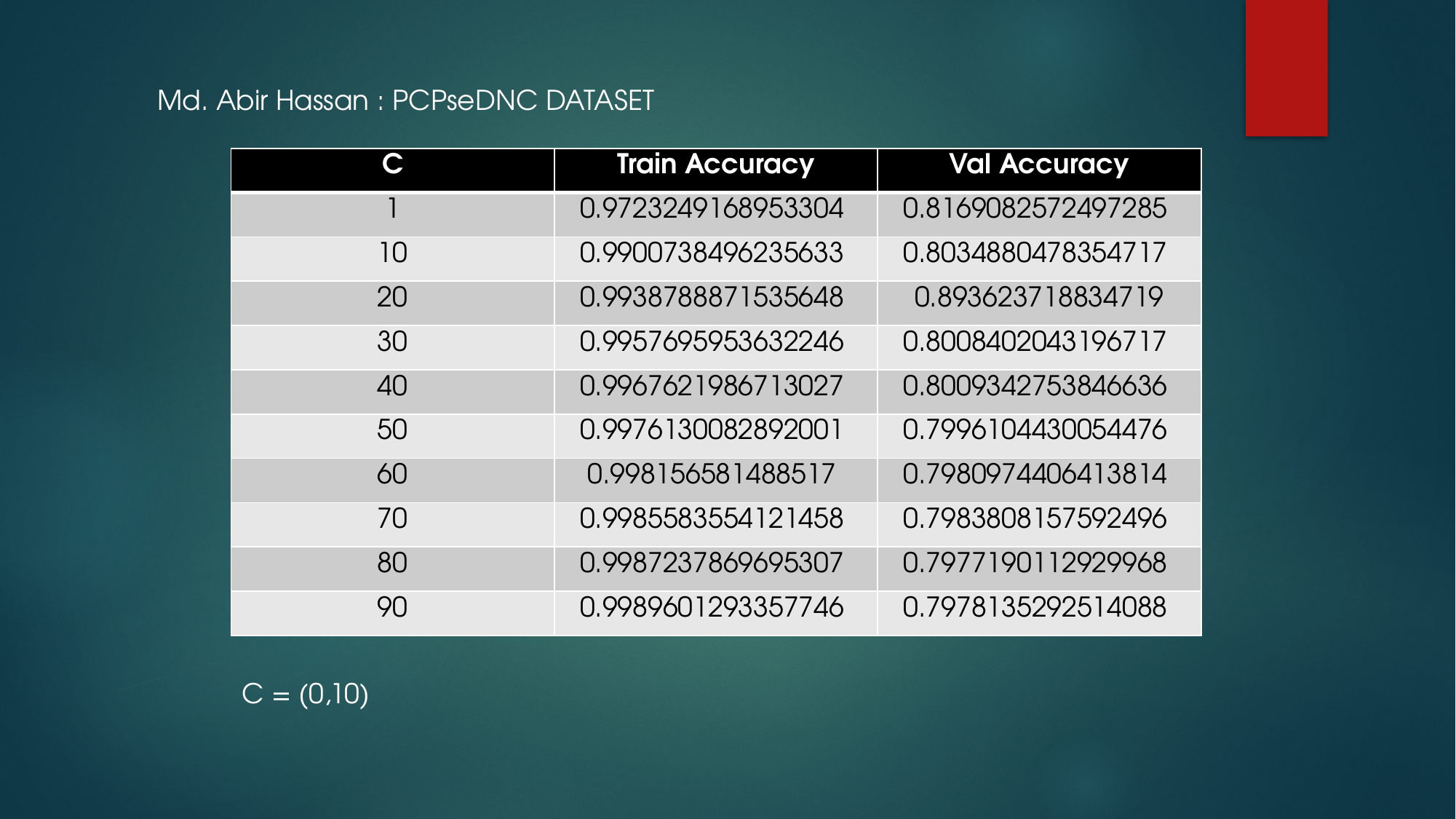

Md. Abir Hassan : PCPseDNC DATASET
| C | Train Accuracy | Val Accuracy |
| --- | --- | --- |
| 1 | 0.9723249168953304 | 0.8169082572497285 |
| 10 | 0.9900738496235633 | 0.8034880478354717 |
| 20 | 0.9938788871535648 | 0.893623718834719 |
| 30 | 0.9957695953632246 | 0.8008402043196717 |
| 40 | 0.9967621986713027 | 0.8009342753846636 |
| 50 | 0.9976130082892001 | 0.7996104430054476 |
| 60 | 0.998156581488517 | 0.7980974406413814 |
| 70 | 0.9985583554121458 | 0.7983808157592496 |
| 80 | 0.9987237869695307 | 0.7977190112929968 |
| 90 | 0.9989601293357746 | 0.7978135292514088 |
C = (0,10)